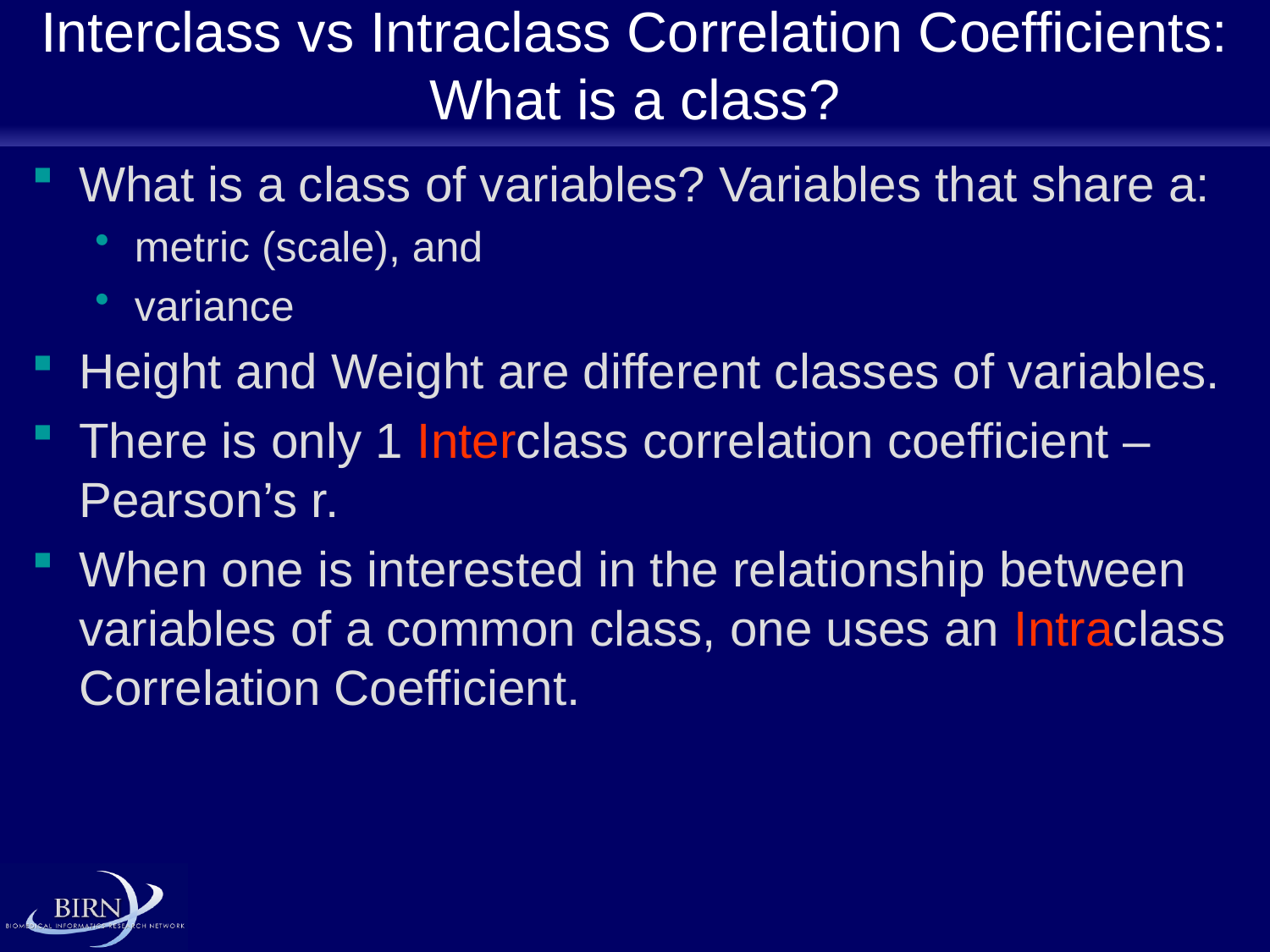

# Interclass vs Intraclass Correlation Coefficients: What is a class?
What is a class of variables? Variables that share a:
metric (scale), and
variance
Height and Weight are different classes of variables.
There is only 1 Interclass correlation coefficient – Pearson’s r.
When one is interested in the relationship between variables of a common class, one uses an Intraclass Correlation Coefficient.